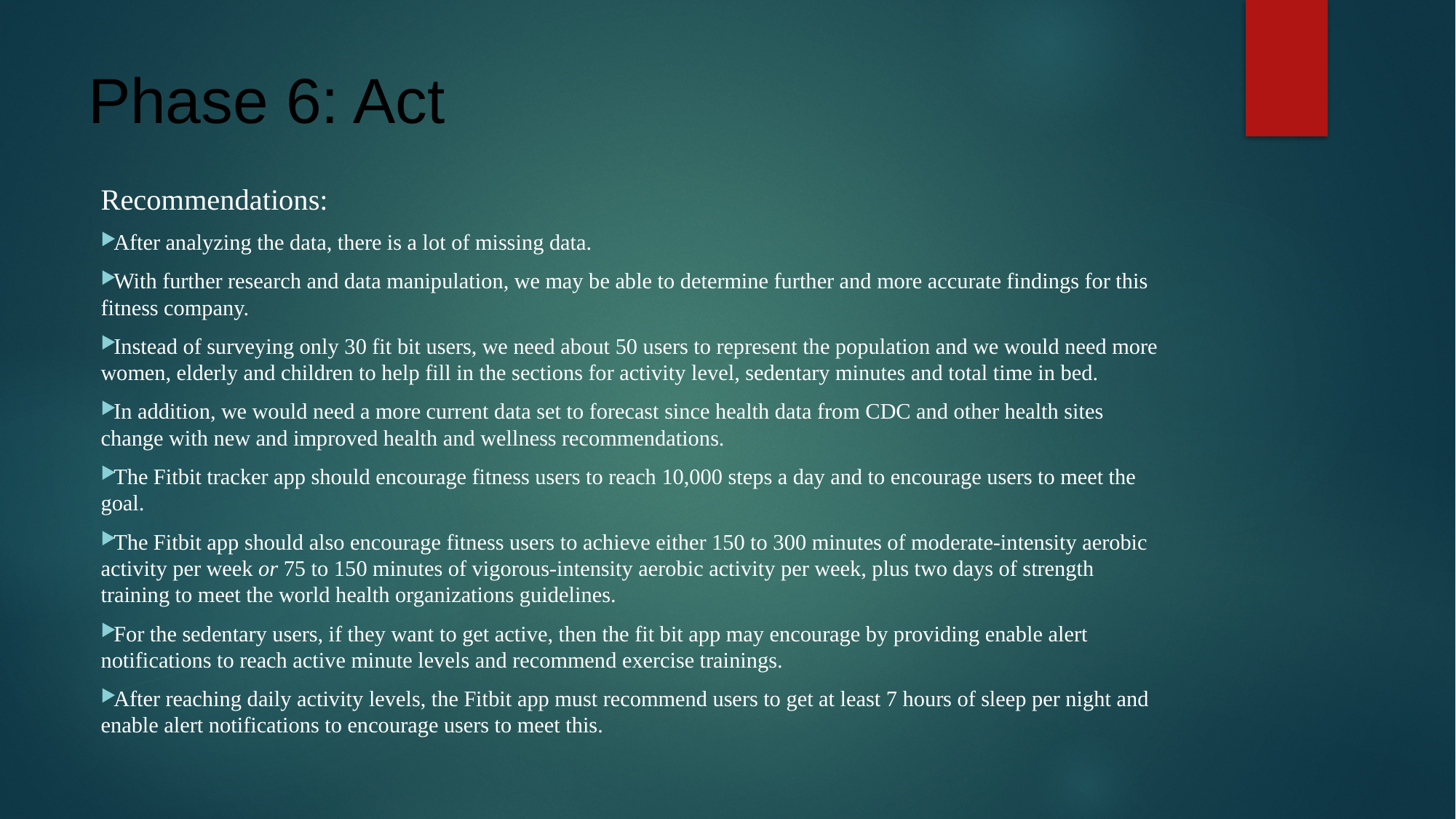

# Phase 6: Act
Recommendations:
After analyzing the data, there is a lot of missing data.
With further research and data manipulation, we may be able to determine further and more accurate findings for this fitness company.
Instead of surveying only 30 fit bit users, we need about 50 users to represent the population and we would need more women, elderly and children to help fill in the sections for activity level, sedentary minutes and total time in bed.
In addition, we would need a more current data set to forecast since health data from CDC and other health sites change with new and improved health and wellness recommendations.
The Fitbit tracker app should encourage fitness users to reach 10,000 steps a day and to encourage users to meet the goal.
The Fitbit app should also encourage fitness users to achieve either 150 to 300 minutes of moderate-intensity aerobic activity per week or 75 to 150 minutes of vigorous-intensity aerobic activity per week, plus two days of strength training to meet the world health organizations guidelines.
For the sedentary users, if they want to get active, then the fit bit app may encourage by providing enable alert notifications to reach active minute levels and recommend exercise trainings.
After reaching daily activity levels, the Fitbit app must recommend users to get at least 7 hours of sleep per night and enable alert notifications to encourage users to meet this.